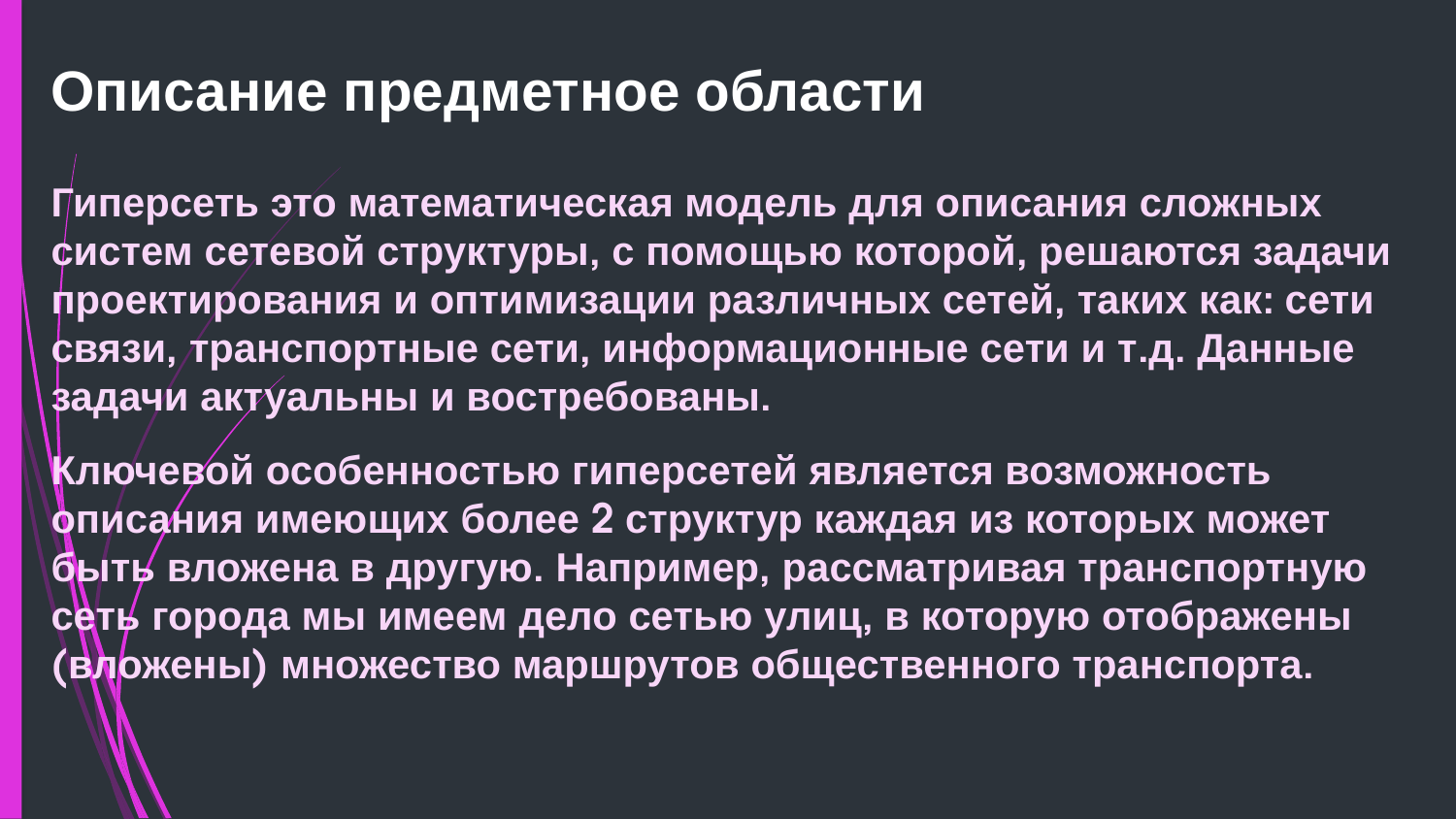

# Описание предметное области
Гиперсеть это математическая модель для описания сложных систем сетевой структуры, с помощью которой, решаются задачи проектирования и оптимизации различных сетей, таких как: сети связи, транспортные сети, информационные сети и т.д. Данные задачи актуальны и востребованы.
Ключевой особенностью гиперсетей является возможность описания имеющих более 2 структур каждая из которых может быть вложена в другую. Например, рассматривая транспортную сеть города мы имеем дело сетью улиц, в которую отображены (вложены) множество маршрутов общественного транспорта.